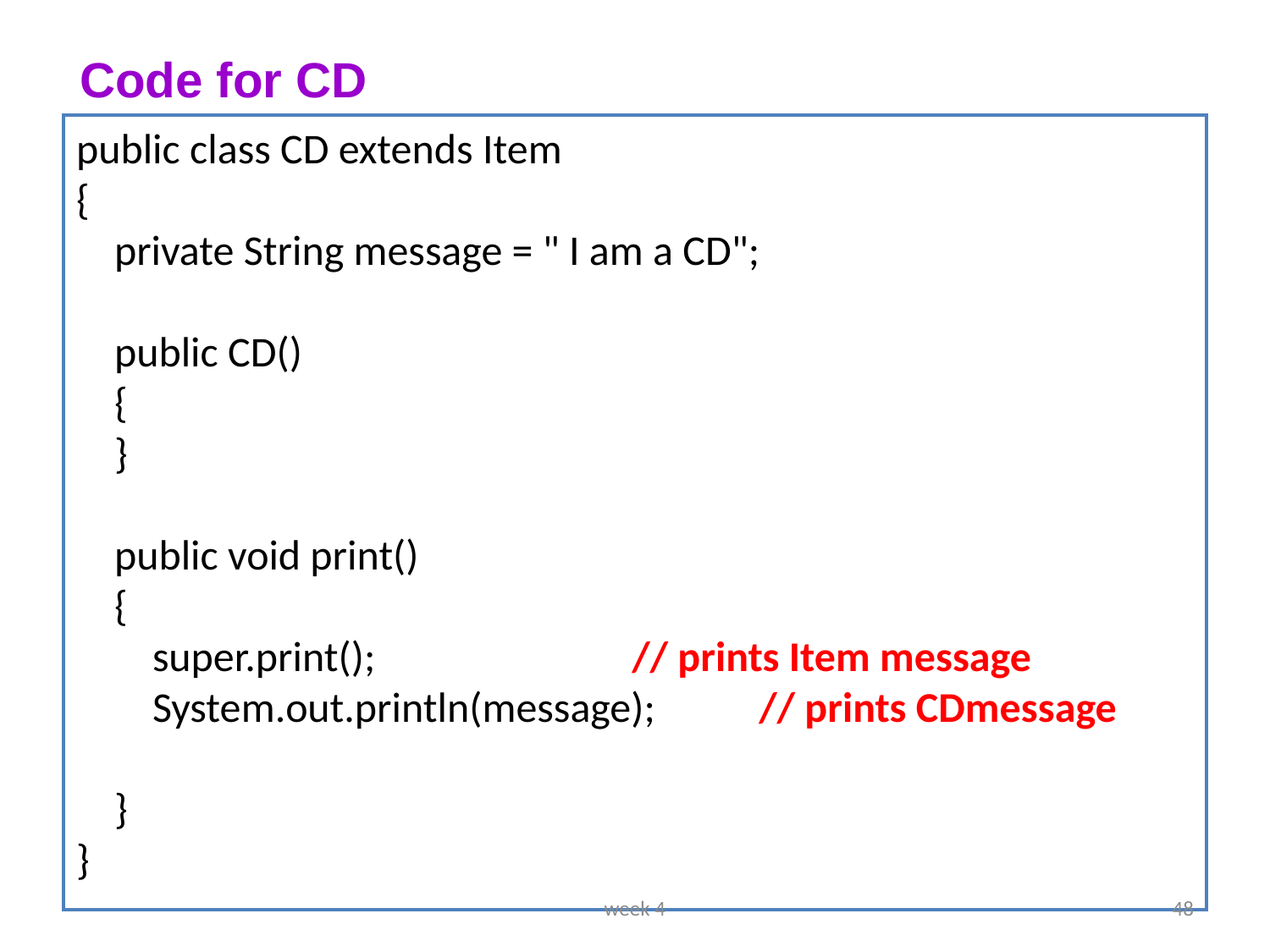

Code for CD
public class CD extends Item
{
    private String message = " I am a CD";

    public CD()
    {
    }

    public void print()
    {
        super.print();			// prints Item message
        System.out.println(message);	// prints CDmessage

    }
}
week 4
48